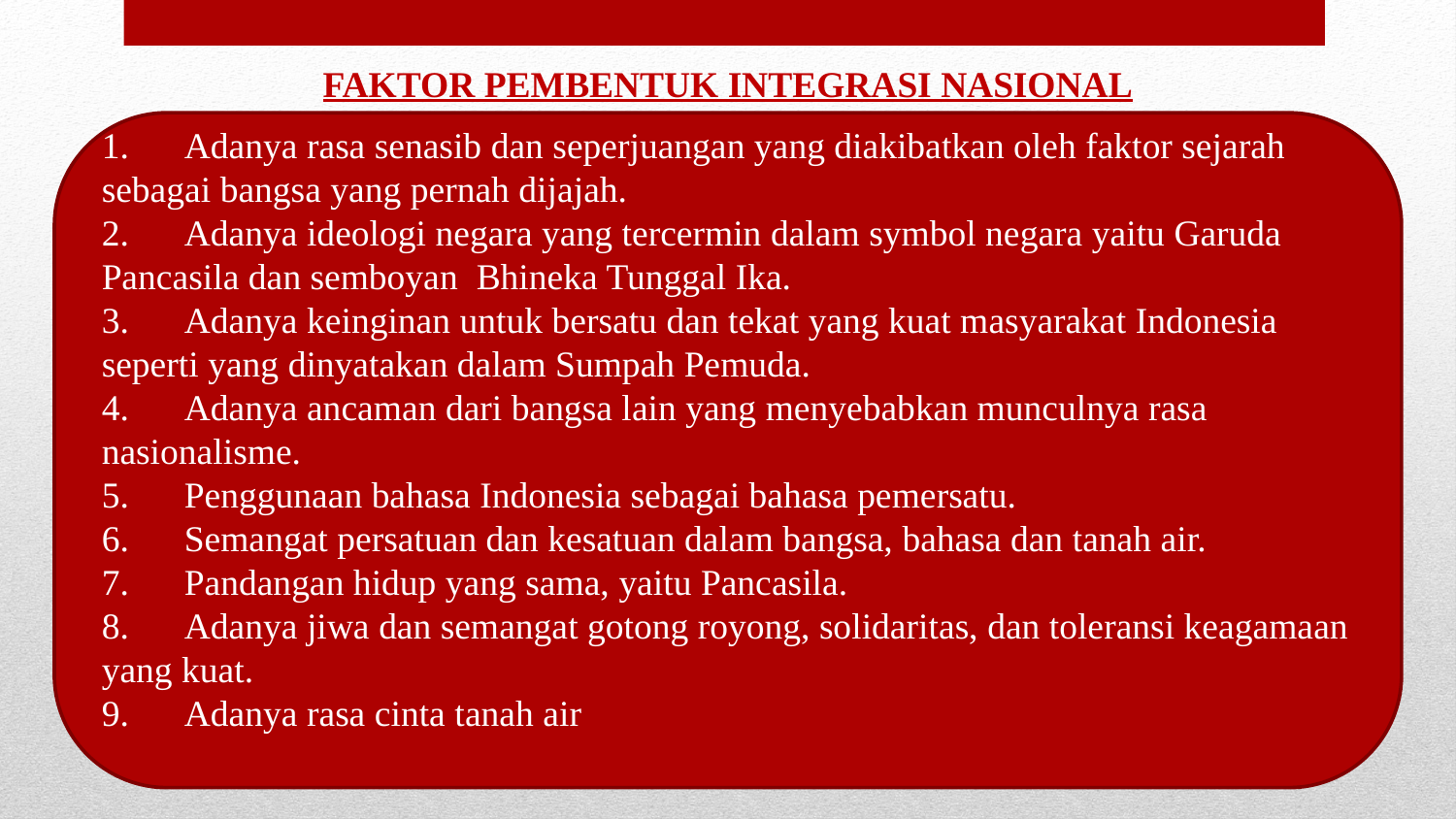

FAKTOR PEMBENTUK INTEGRASI NASIONAL
1.      Adanya rasa senasib dan seperjuangan yang diakibatkan oleh faktor sejarah sebagai bangsa yang pernah dijajah.
2.      Adanya ideologi negara yang tercermin dalam symbol negara yaitu Garuda Pancasila dan semboyan  Bhineka Tunggal Ika.
3.      Adanya keinginan untuk bersatu dan tekat yang kuat masyarakat Indonesia seperti yang dinyatakan dalam Sumpah Pemuda.
4.      Adanya ancaman dari bangsa lain yang menyebabkan munculnya rasa nasionalisme.
5.      Penggunaan bahasa Indonesia sebagai bahasa pemersatu.
6.      Semangat persatuan dan kesatuan dalam bangsa, bahasa dan tanah air.
7.      Pandangan hidup yang sama, yaitu Pancasila.
8.      Adanya jiwa dan semangat gotong royong, solidaritas, dan toleransi keagamaan yang kuat.
9.      Adanya rasa cinta tanah air